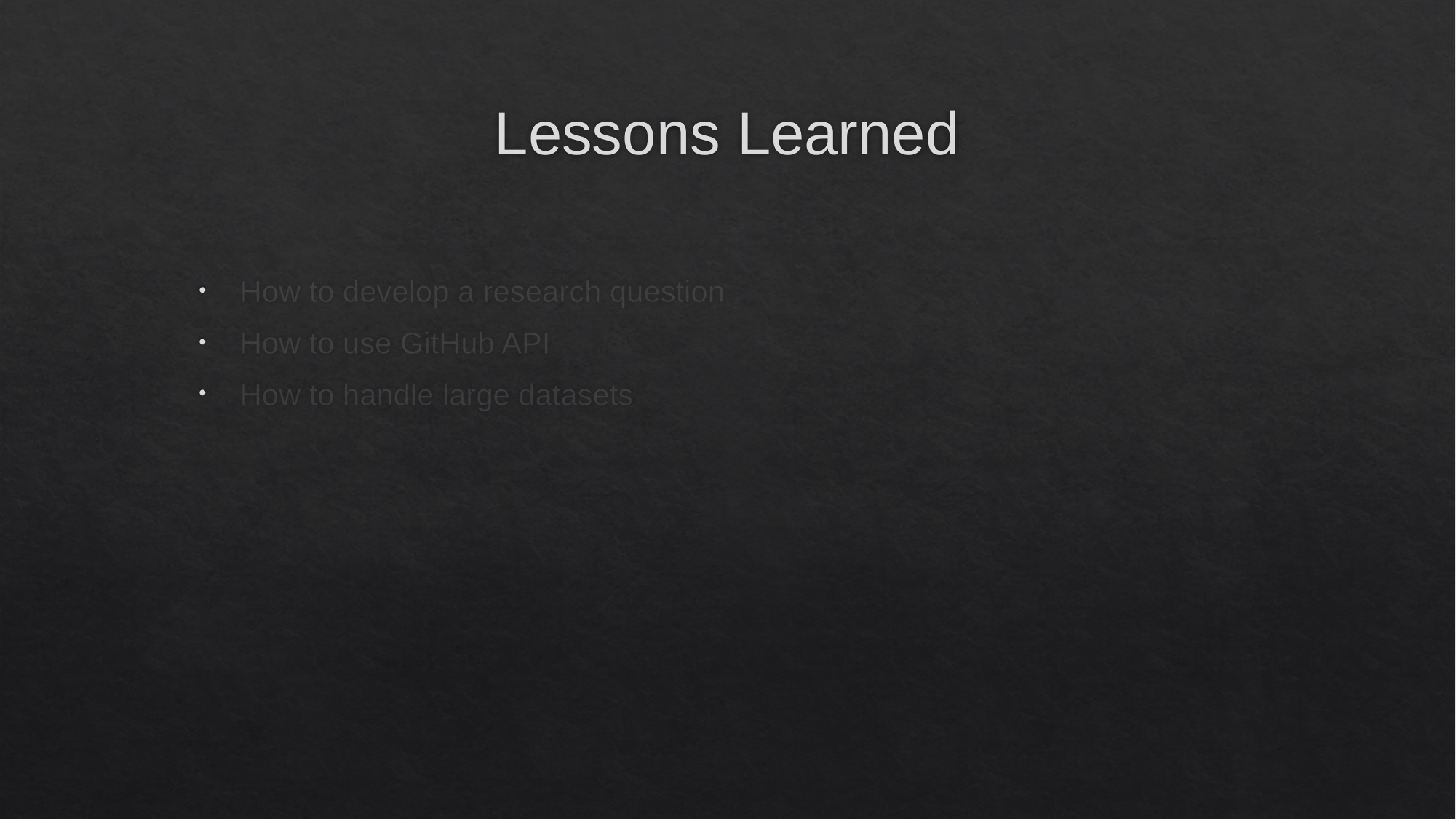

# Lessons Learned

How to develop a research question
How to use GitHub API
How to handle large datasets